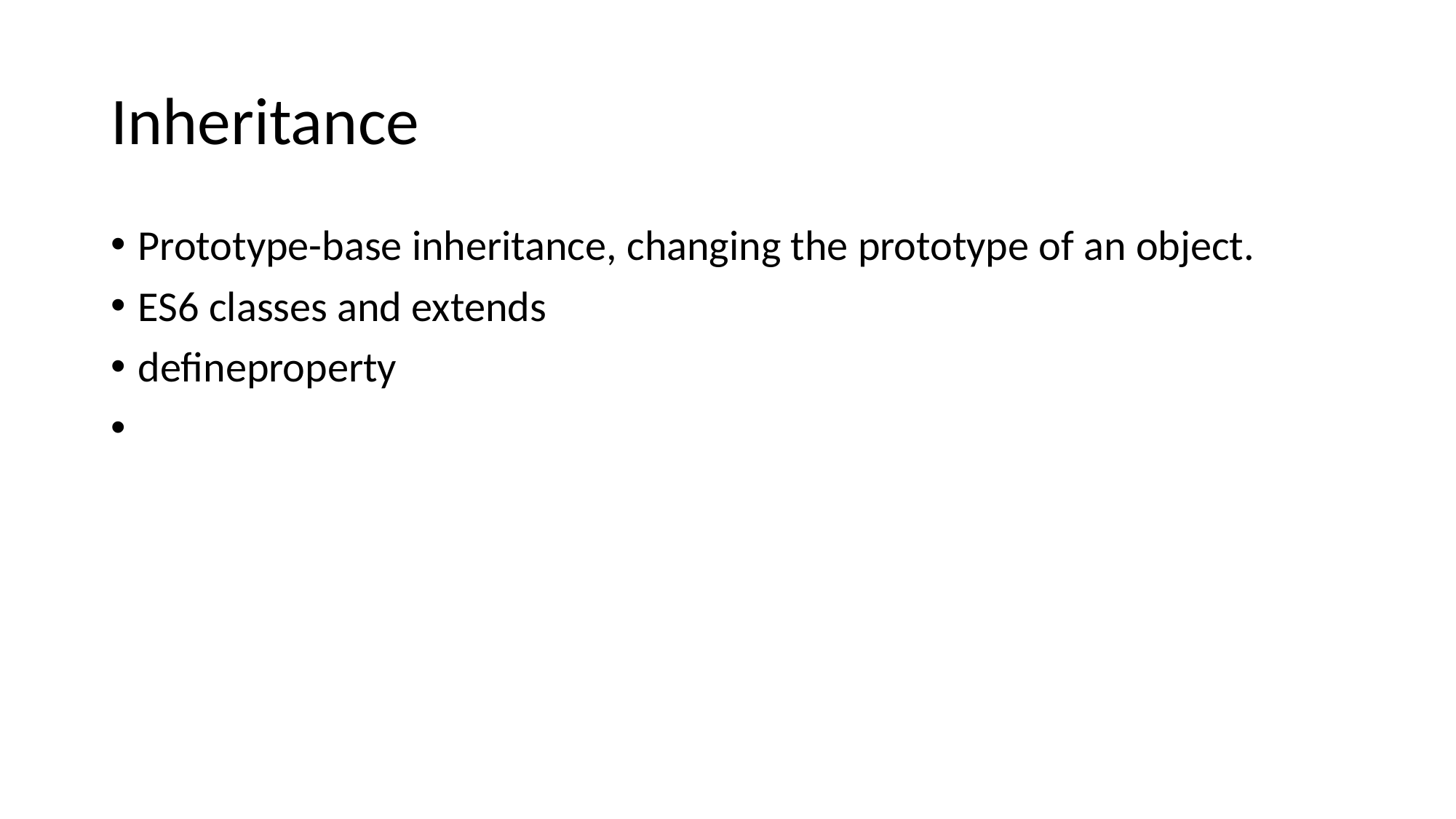

# Inheritance
Prototype-base inheritance, changing the prototype of an object.
ES6 classes and extends
defineproperty